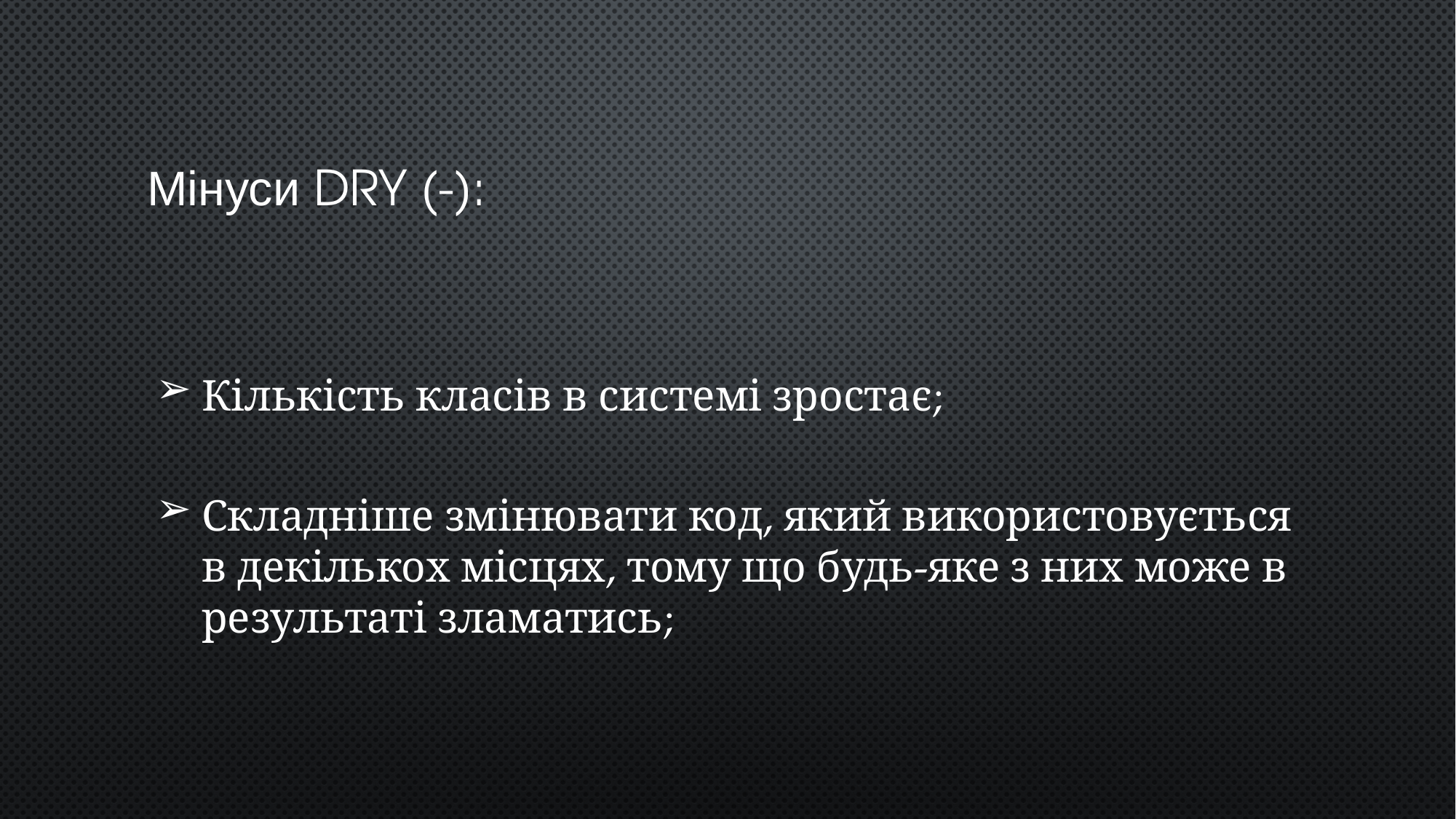

# Мінуси DRY (-):
Кількість класів в системі зростає;

Складніше змінювати код, який використовується в декількох місцях, тому що будь-яке з них може в результаті зламатись;